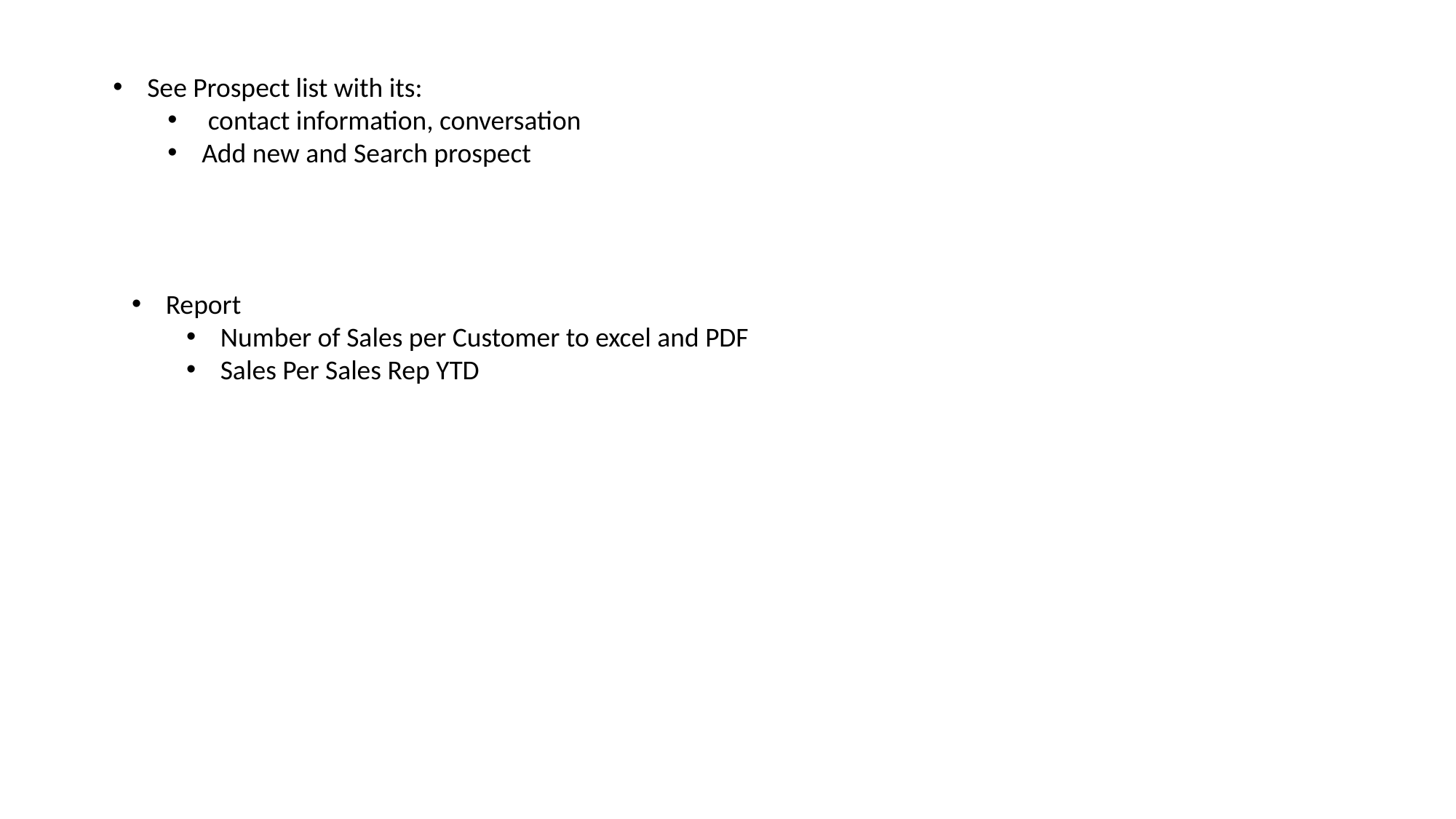

See Prospect list with its:
 contact information, conversation
Add new and Search prospect
Report
Number of Sales per Customer to excel and PDF
Sales Per Sales Rep YTD